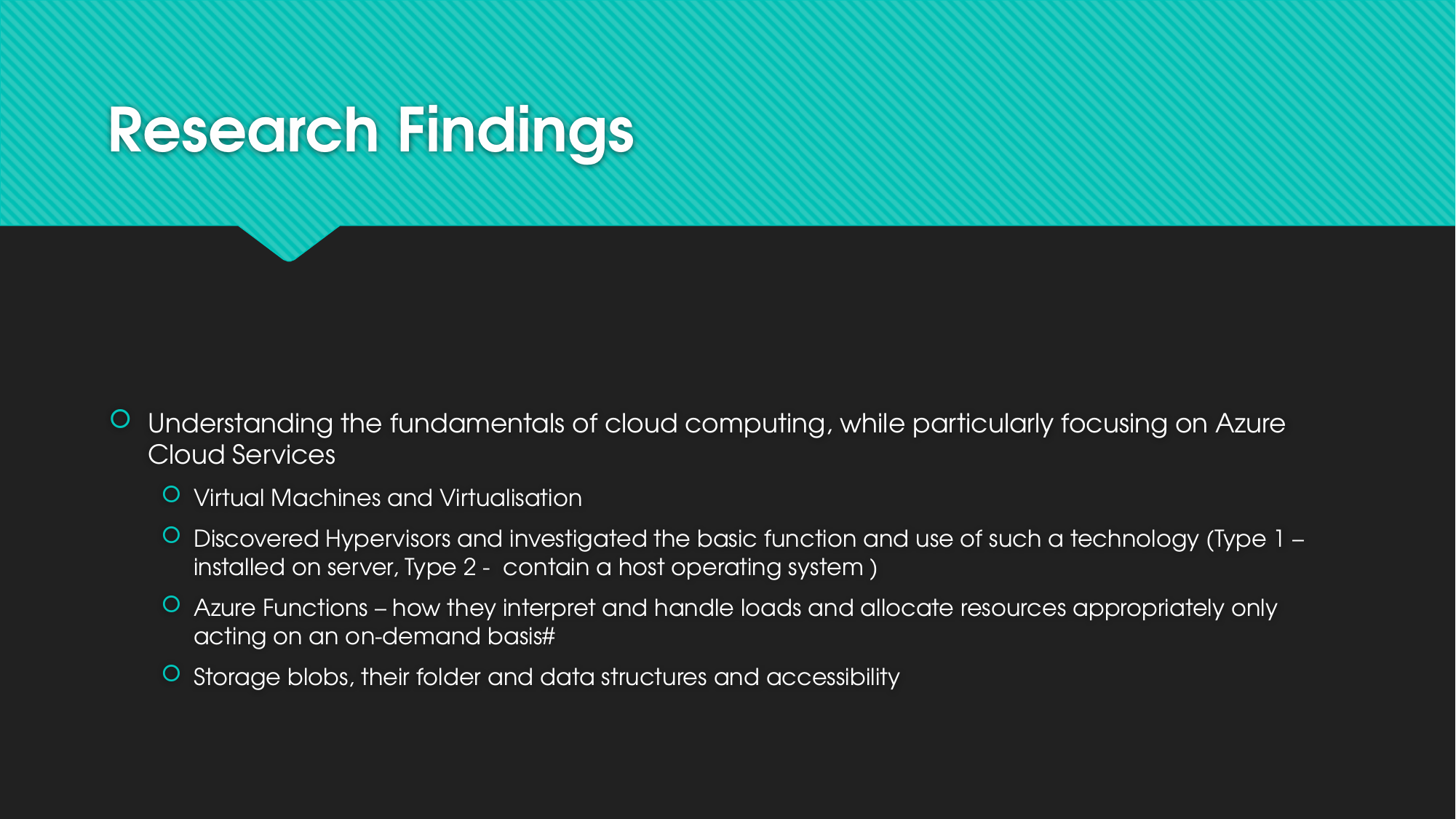

# Research Findings

Understanding the fundamentals of cloud computing, while particularly focusing on Azure Cloud Services
Virtual Machines and Virtualisation
Discovered Hypervisors and investigated the basic function and use of such a technology (Type 1 – installed on server, Type 2 -  contain a host operating system )
Azure Functions – how they interpret and handle loads and allocate resources appropriately only acting on an on-demand basis#
Storage blobs, their folder and data structures and accessibility